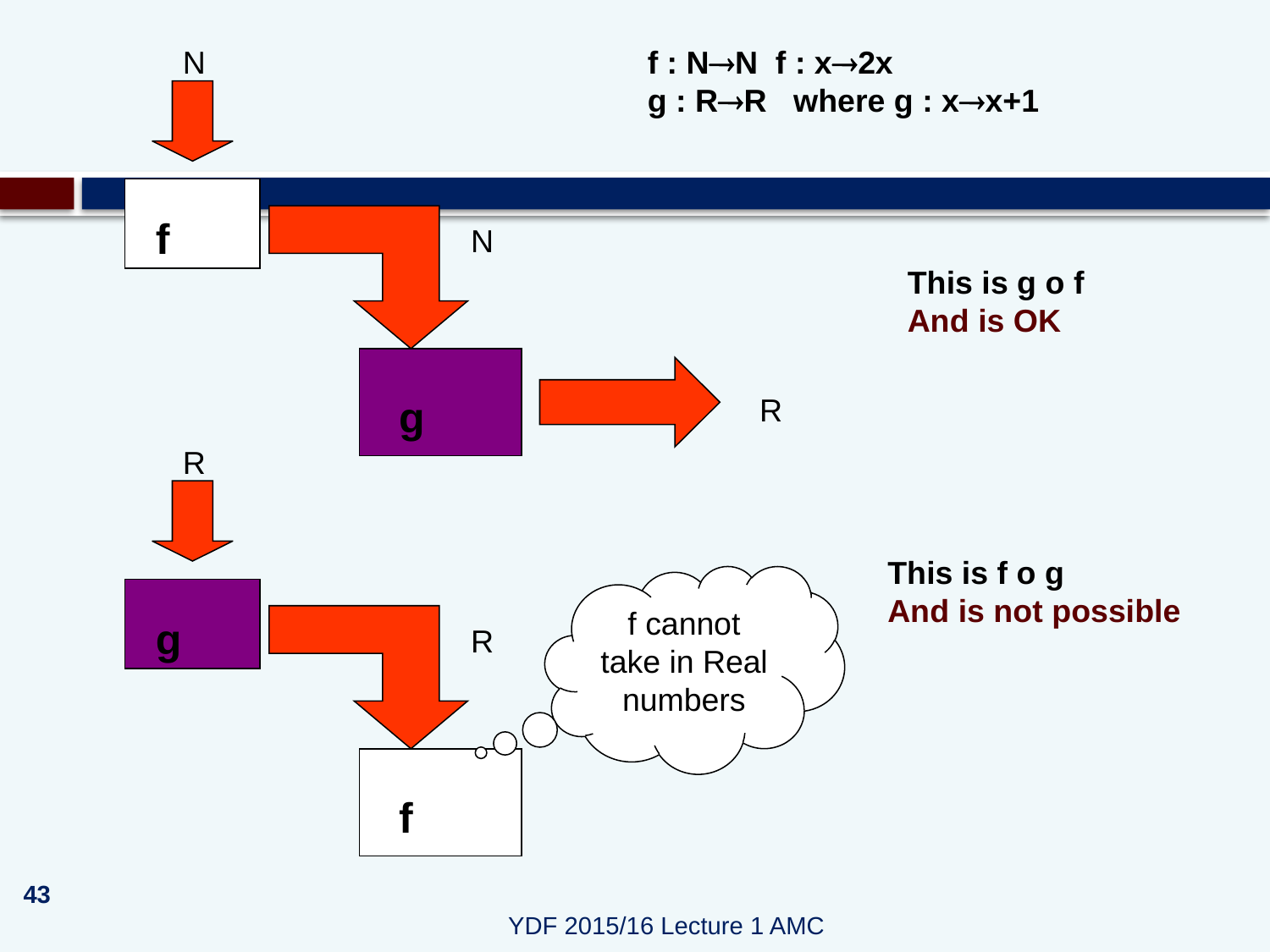

N
f : N→N  f : x→2x
g : R→R   where g : x→x+1

f

N
This is g o f
And is OK

g
R
R

This is f o g
And is not possible

f cannot take in Real numbers

g

R

f
43
YDF 2015/16 Lecture 1 AMC